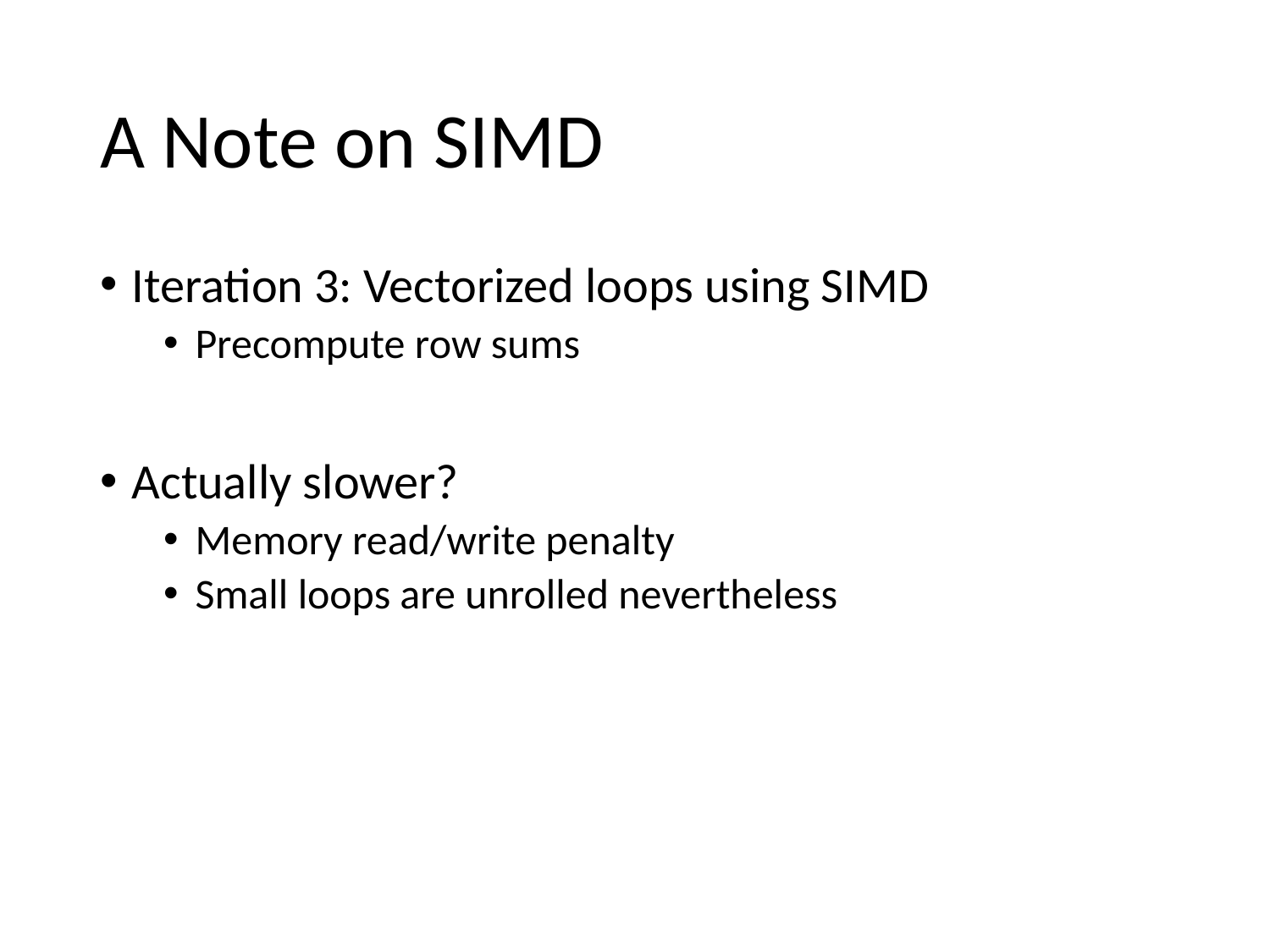

# A Note on SIMD
Iteration 3: Vectorized loops using SIMD
Precompute row sums

Actually slower?
Memory read/write penalty
Small loops are unrolled nevertheless